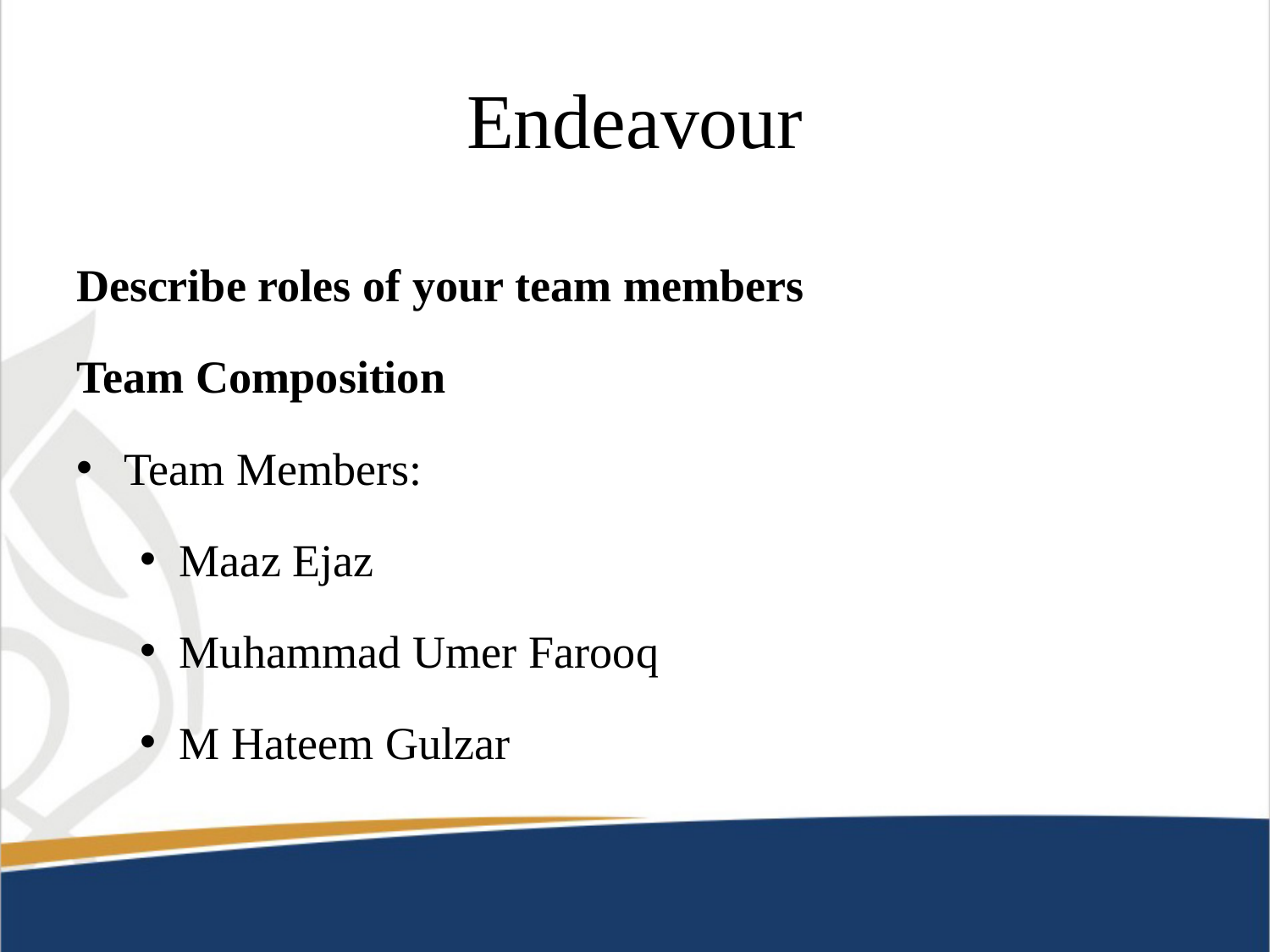

# Endeavour
Describe roles of your team members
Team Composition
Team Members:
Maaz Ejaz
Muhammad Umer Farooq
M Hateem Gulzar